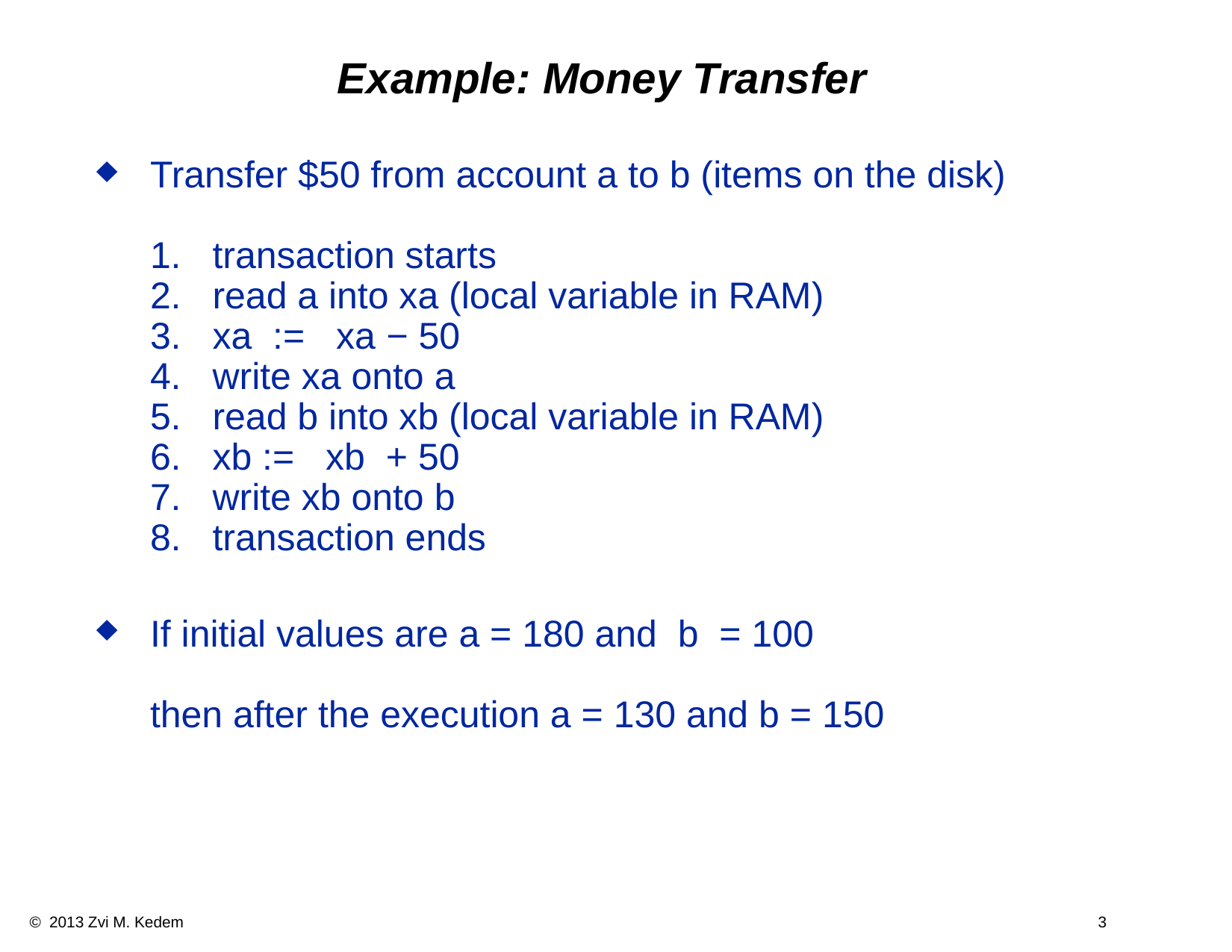

Example: Money Transfer
Transfer $50 from account a to b (items on the disk)
1.   transaction starts
2.   read a into xa (local variable in RAM)
3.   xa  :=   xa − 50
4.   write xa onto a
5.   read b into xb (local variable in RAM)
6.   xb :=   xb  + 50
7.   write xb onto b
8.   transaction ends
If initial values are a = 180 and  b  = 100
then after the execution a = 130 and b = 150